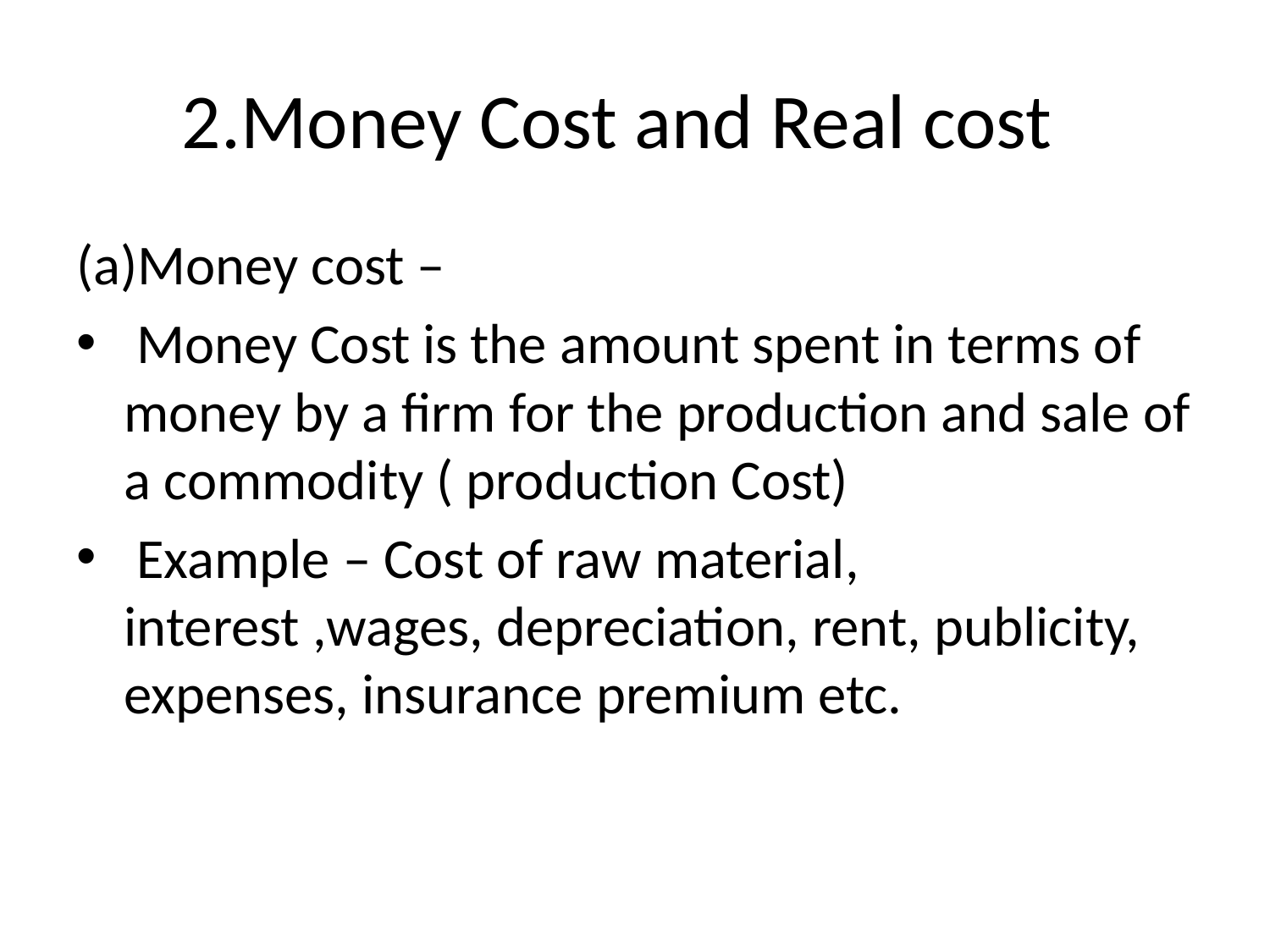

# 2.Money Cost and Real cost
(a)Money cost –
 Money Cost is the amount spent in terms of money by a firm for the production and sale of a commodity ( production Cost)
 Example – Cost of raw material,  interest ,wages, depreciation, rent, publicity, expenses, insurance premium etc.